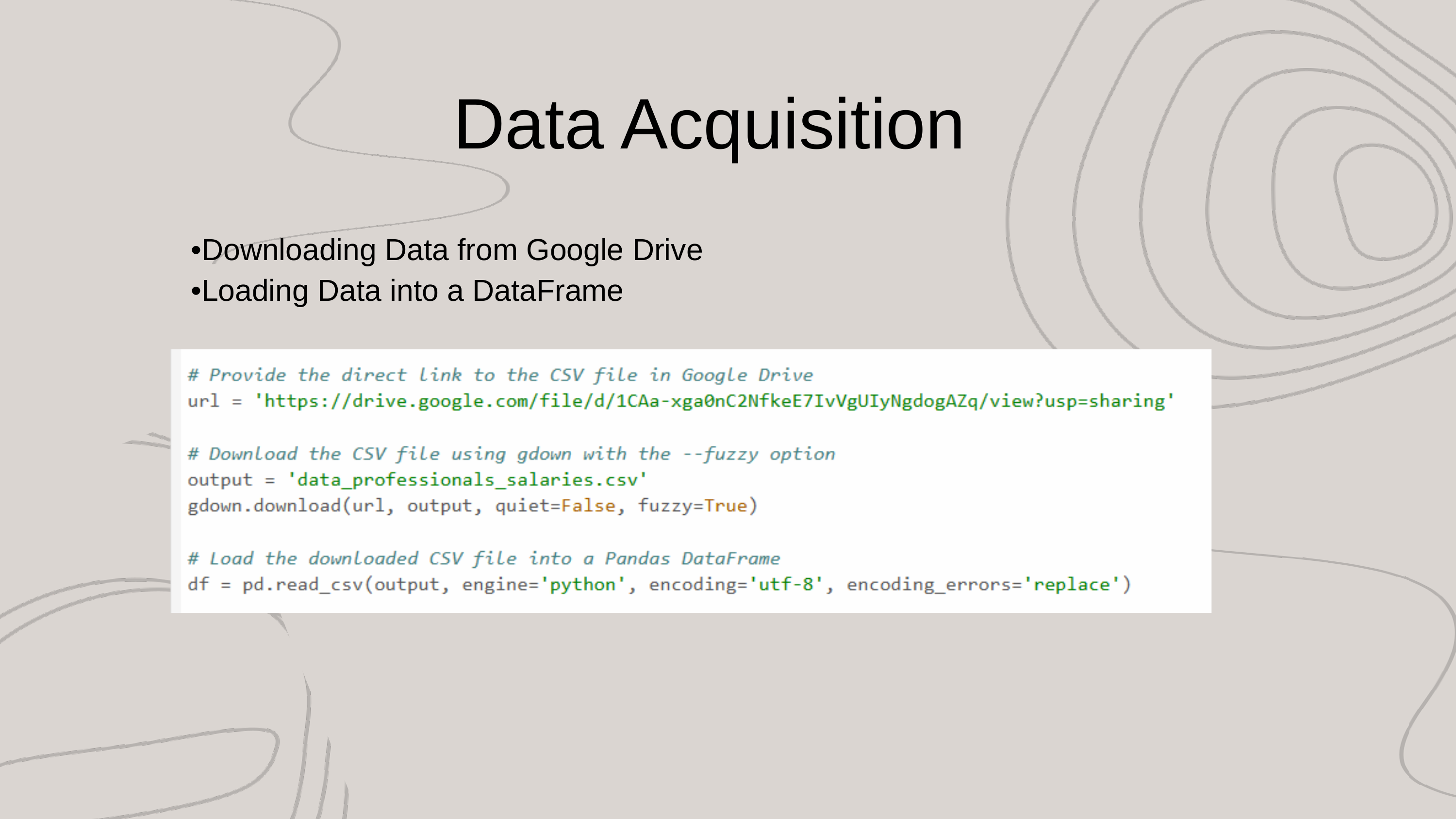

Data Acquisition
•Downloading Data from Google Drive
•Loading Data into a DataFrame